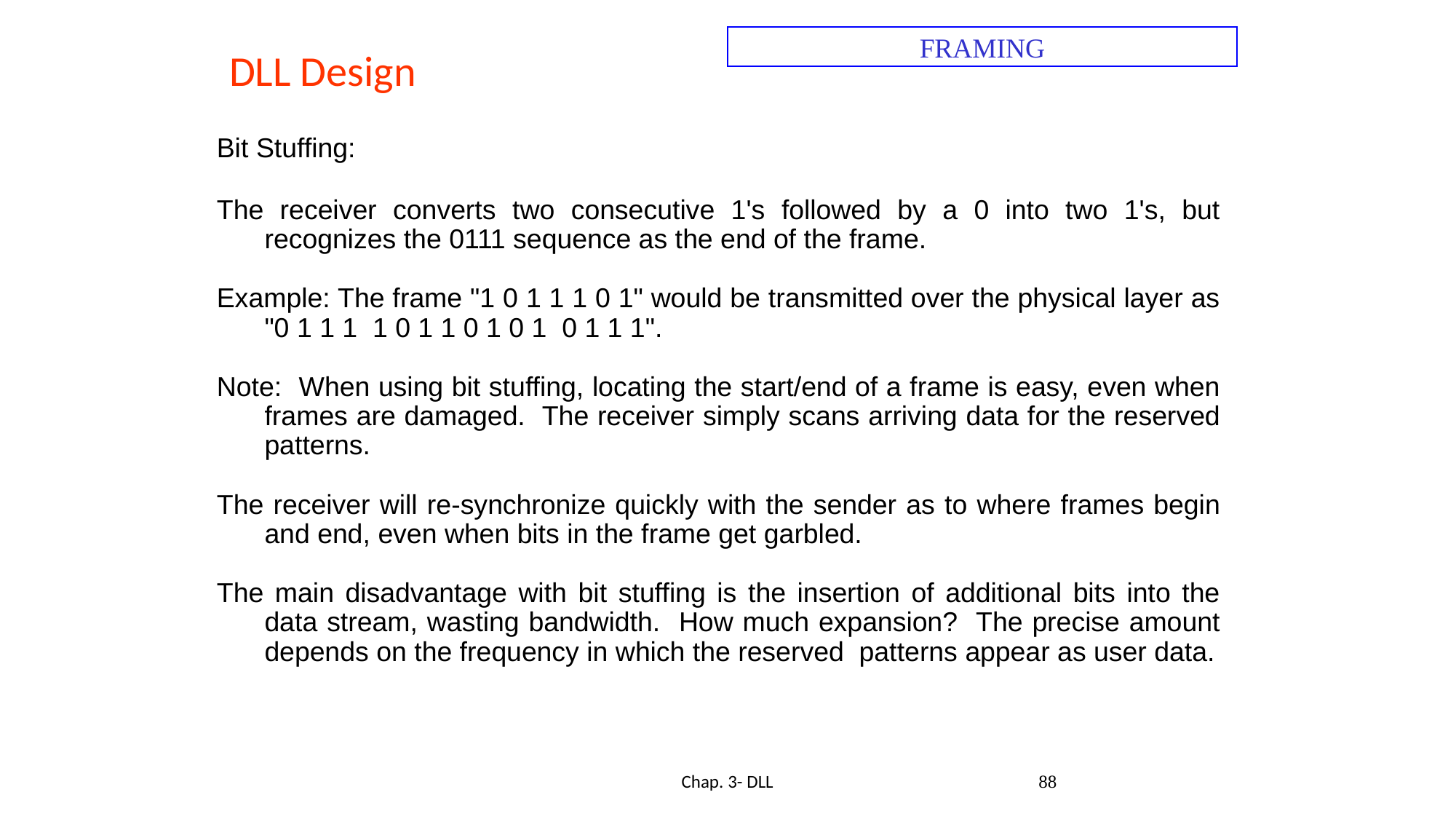

# DLL Design
FRAMING
Bit Stuffing:

The receiver converts two consecutive 1's followed by a 0 into two 1's, but recognizes the 0111 sequence as the end of the frame.

Example: The frame "1 0 1 1 1 0 1" would be transmitted over the physical layer as "0 1 1 1  1 0 1 1 0 1 0 1  0 1 1 1".

Note:  When using bit stuffing, locating the start/end of a frame is easy, even when frames are damaged.  The receiver simply scans arriving data for the reserved patterns.

The receiver will re-synchronize quickly with the sender as to where frames begin and end, even when bits in the frame get garbled.

The main disadvantage with bit stuffing is the insertion of additional bits into the data stream, wasting bandwidth.  How much expansion?  The precise amount depends on the frequency in which the reserved  patterns appear as user data.
Chap. 3- DLL
88